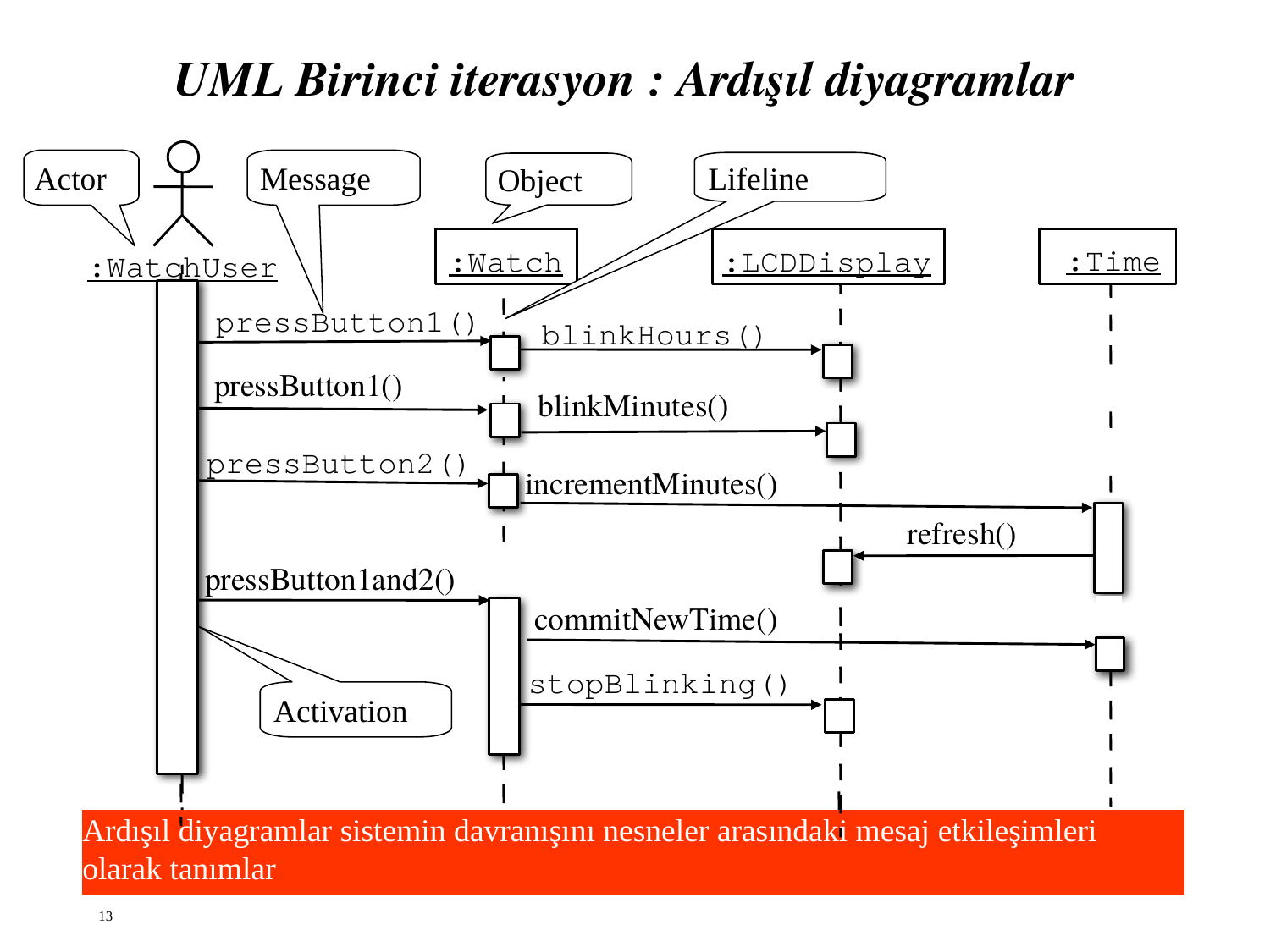

# UML Birinci iterasyon : Ardışıl diyagramlar

 :Watch
:WatchUser

Actor

Message

Lifeline

Object

:LCDDisplay

:Time

pressButton1()

blinkHours()

pressButton1()
blinkMinutes()

pressButton2()
incrementMinutes()

refresh()

pressButton1and2()

commitNewTime()

Activation
stopBlinking()

Ardışıl diyagramlar sistemin davranışını nesneler arasındaki mesaj etkileşimleri olarak tanımlar

13